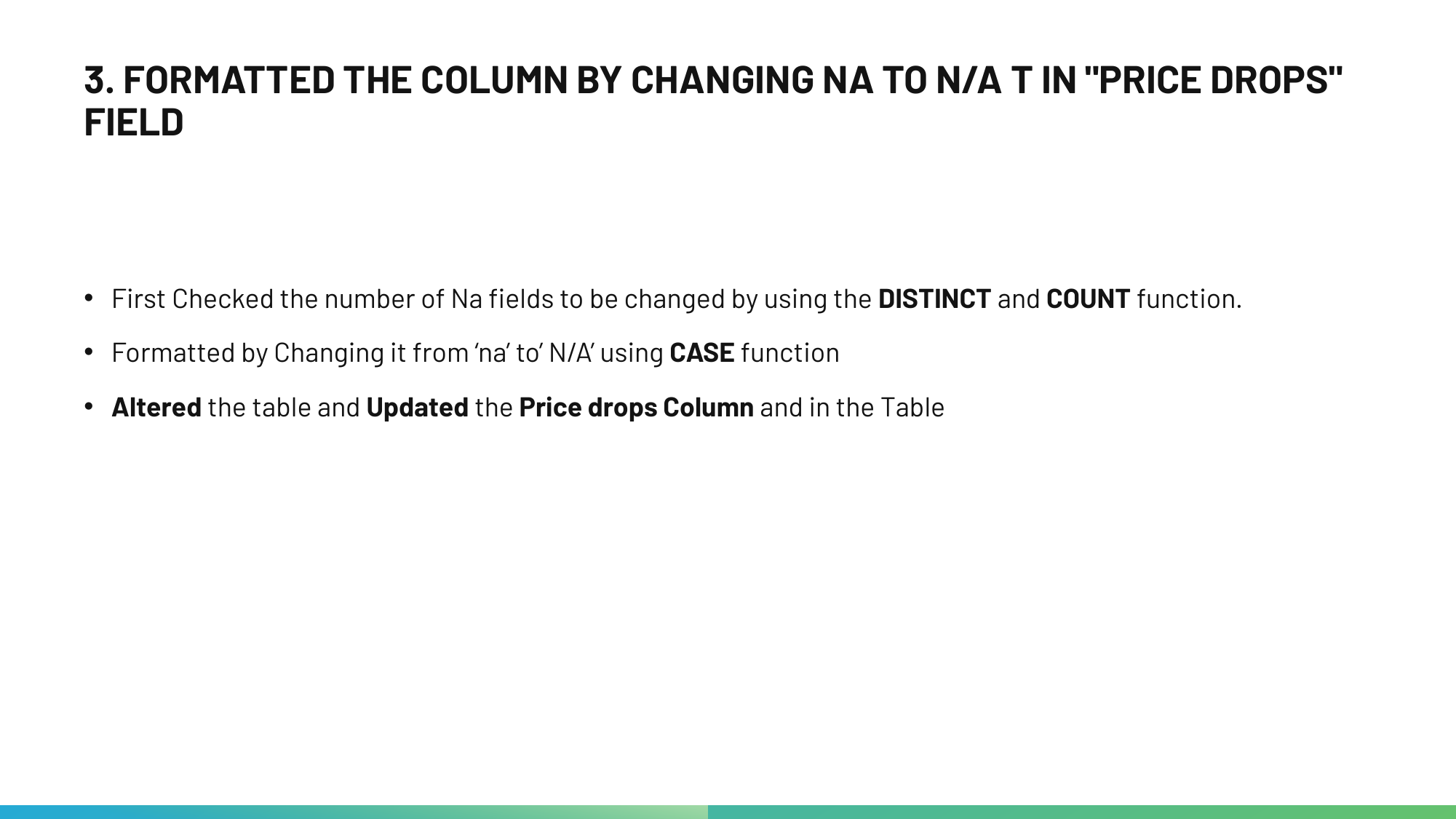

# 3. FORMATTED THE COLUMN BY CHANGING NA TO N/A T IN "PRICE DROPS" FIELD

First Checked the number of Na fields to be changed by using the DISTINCT and COUNT function.
Formatted by Changing it from ‘na’ to’ N/A’ using CASE function
Altered the table and Updated the Price drops Column and in the Table